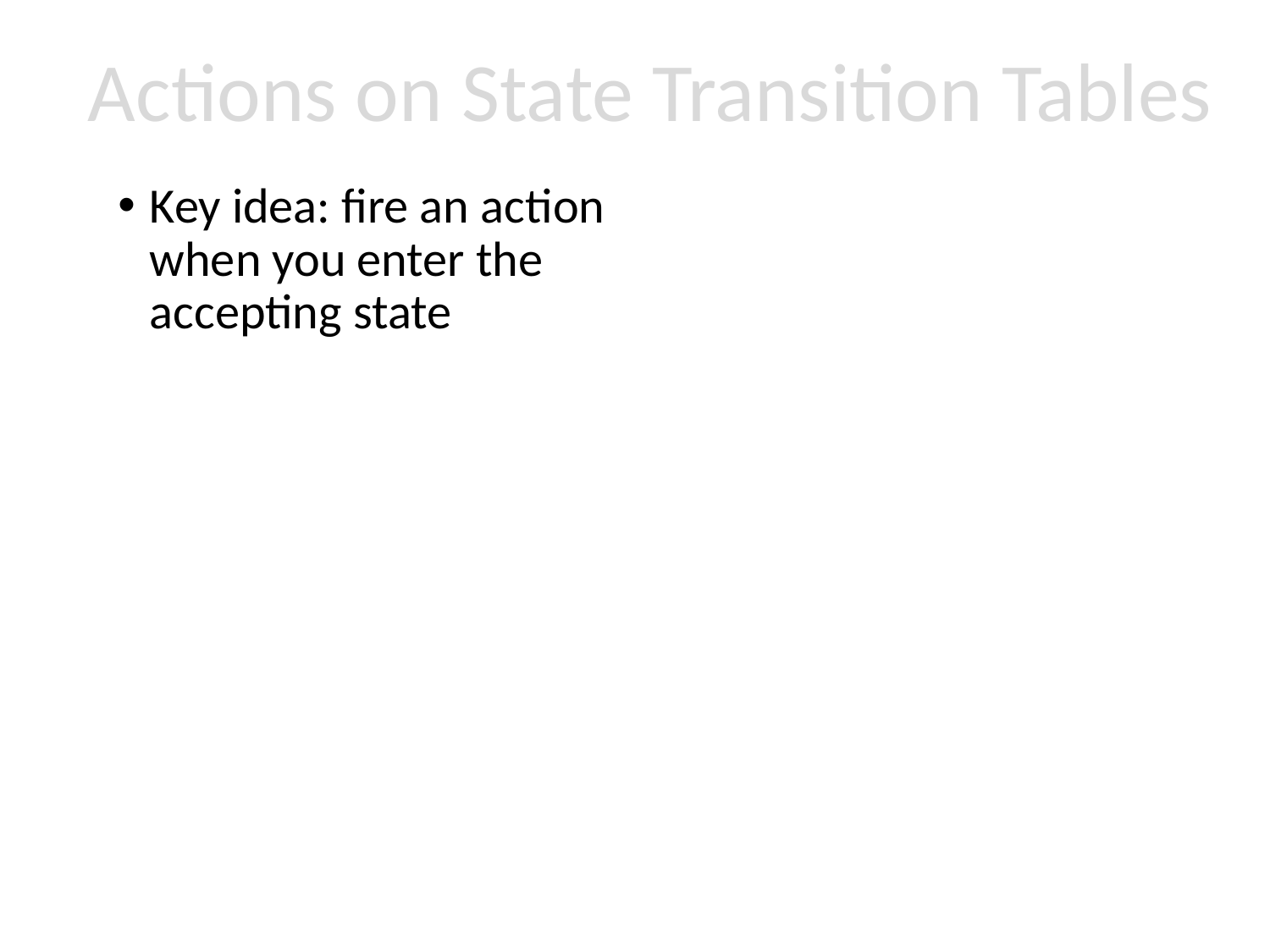

# Actions on State Transition Tables
Key idea: fire an action when you enter the accepting state